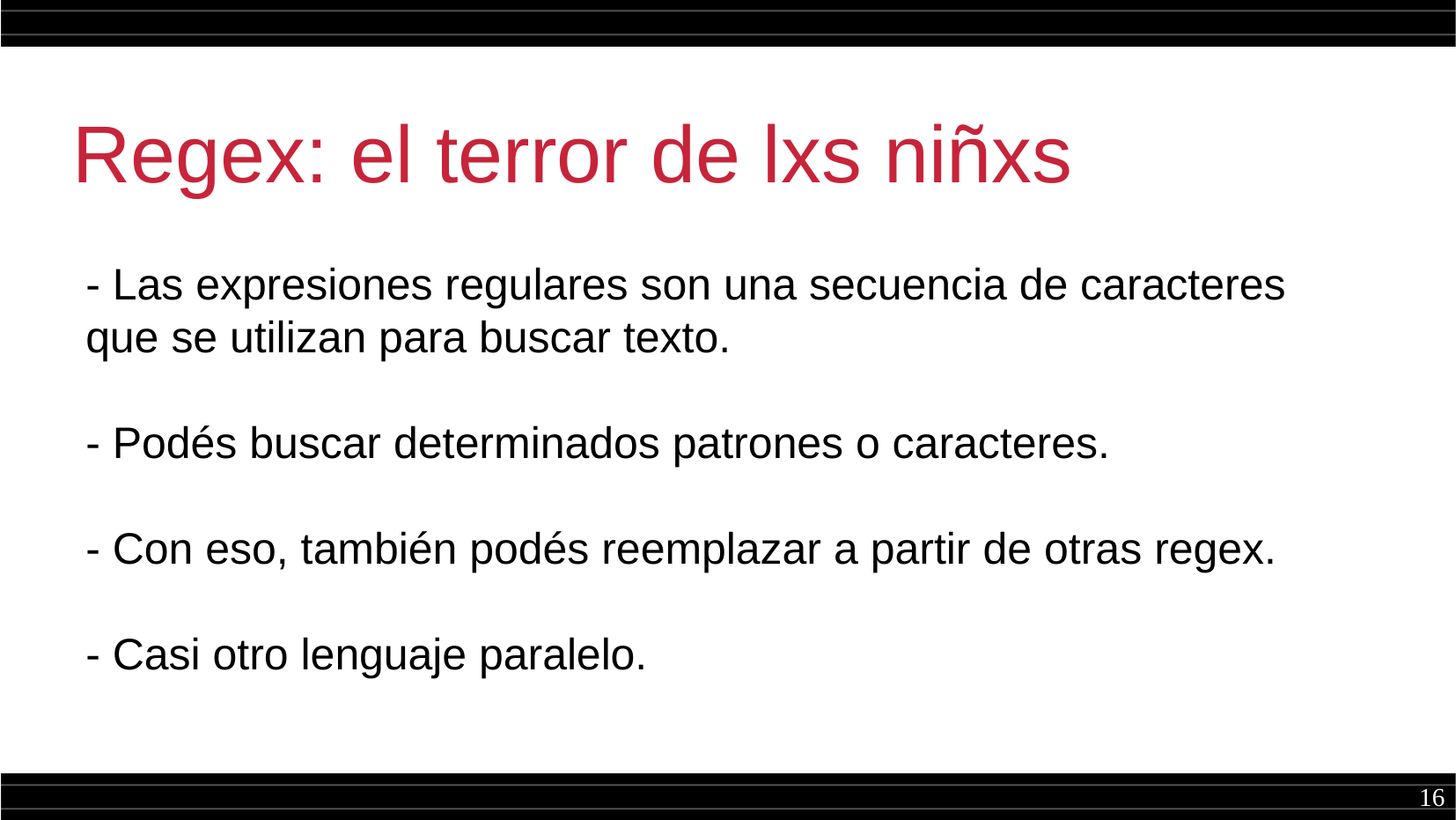

Regex: el terror de lxs niñxs
- Las expresiones regulares son una secuencia de caracteres que se utilizan para buscar texto.

- Podés buscar determinados patrones o caracteres.

- Con eso, también podés reemplazar a partir de otras regex.

- Casi otro lenguaje paralelo.